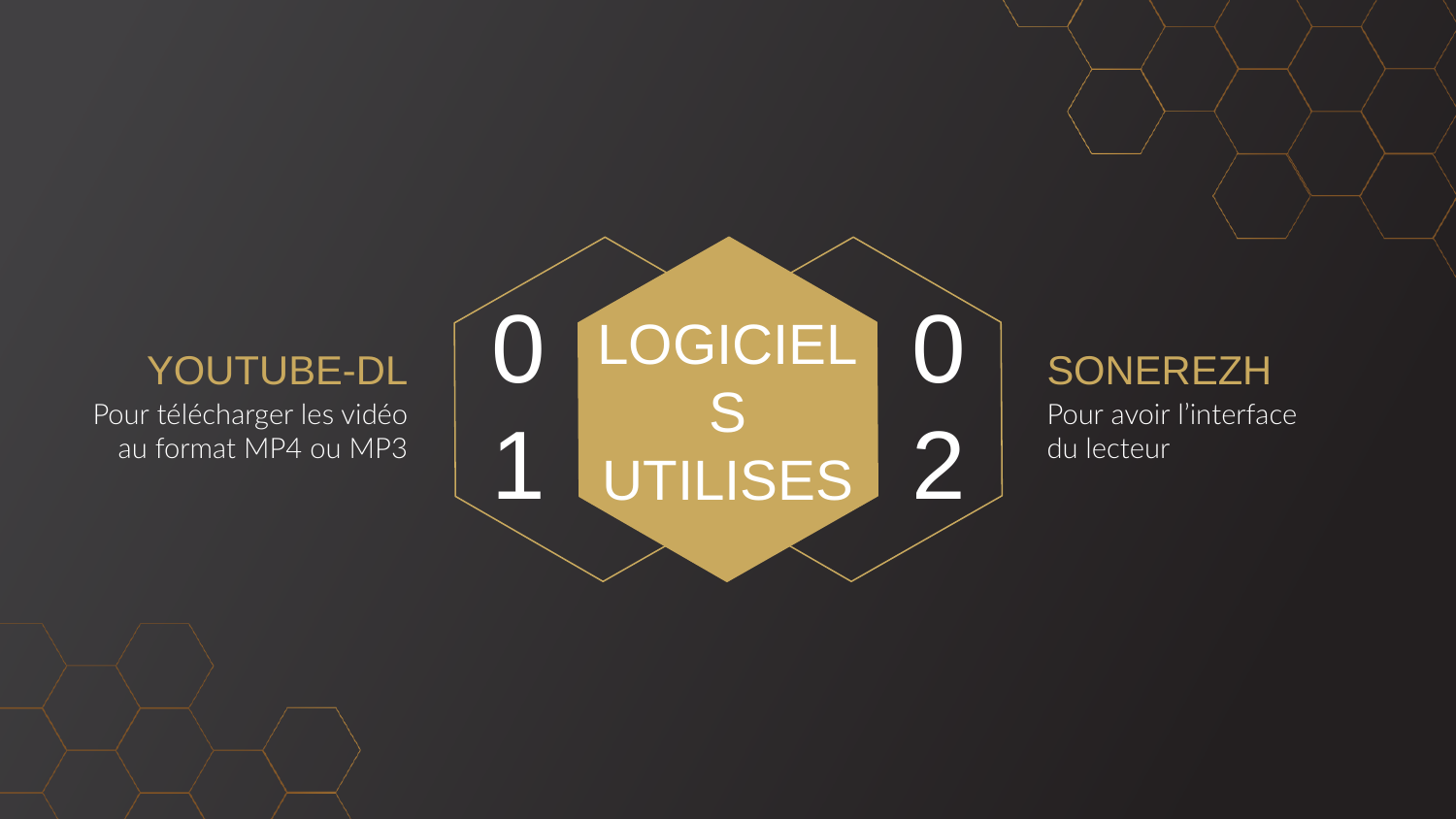

YOUTUBE-DL
SONEREZH
# LOGICIELS
UTILISES
01
02
Pour avoir l’interface du lecteur

Pour télécharger les vidéo au format MP4 ou MP3